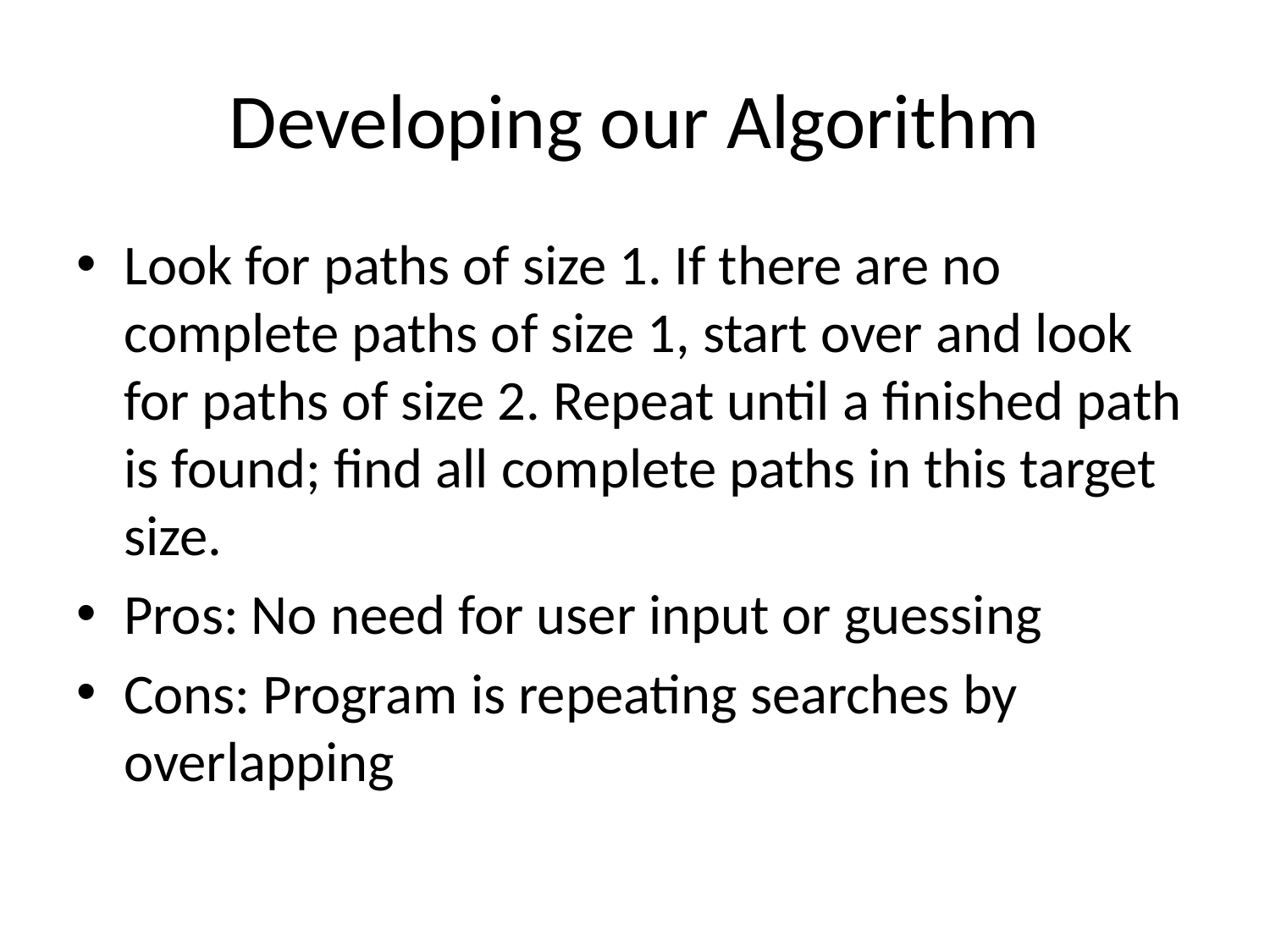

# Developing our Algorithm
Look for paths of size 1. If there are no complete paths of size 1, start over and look for paths of size 2. Repeat until a finished path is found; find all complete paths in this target size.
Pros: No need for user input or guessing
Cons: Program is repeating searches by overlapping